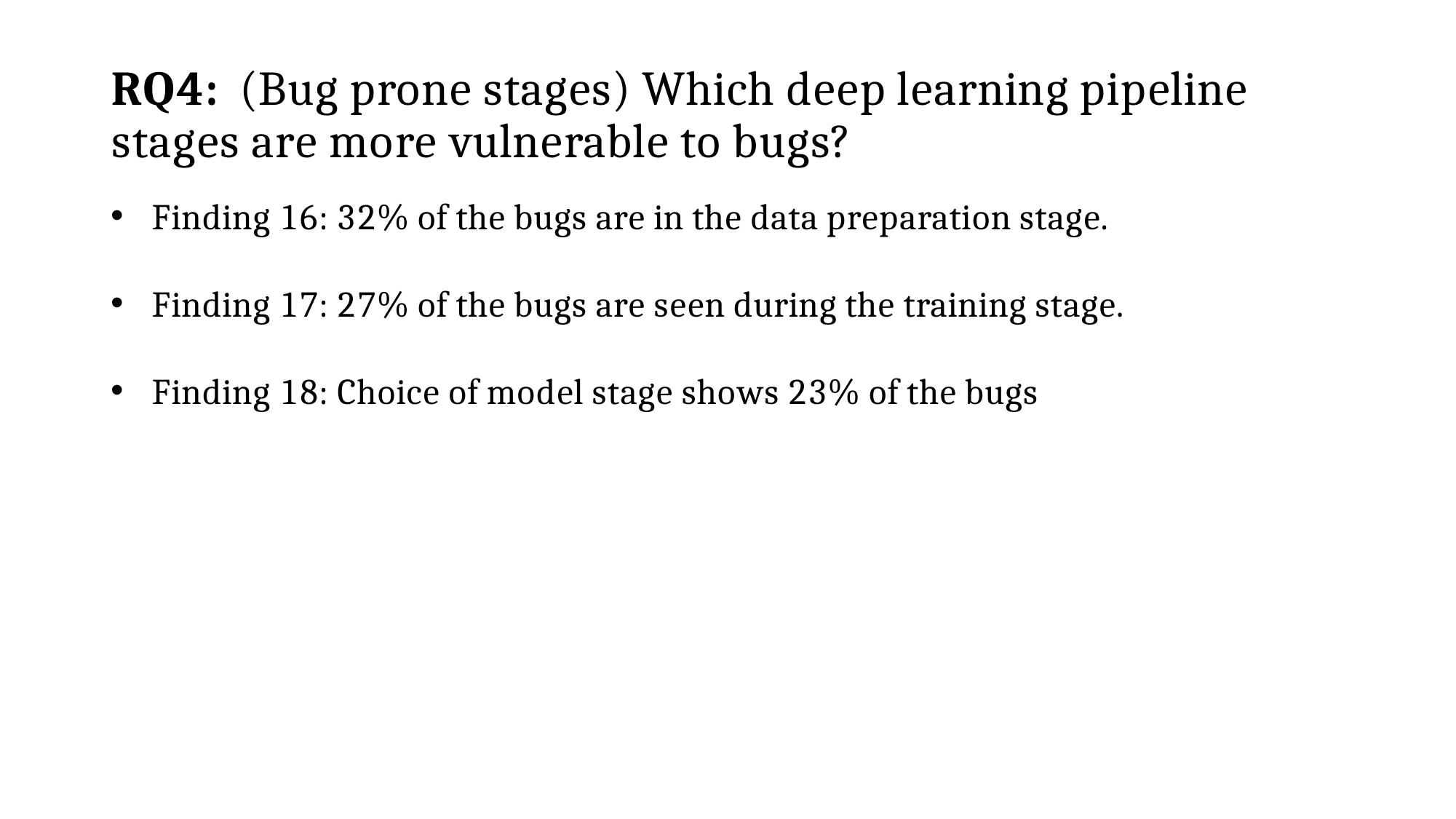

# RQ4:  (Bug prone stages) Which deep learning pipeline stages are more vulnerable to bugs?
Finding 16: 32% of the bugs are in the data preparation stage.

Finding 17: 27% of the bugs are seen during the training stage.

Finding 18: Choice of model stage shows 23% of the bugs